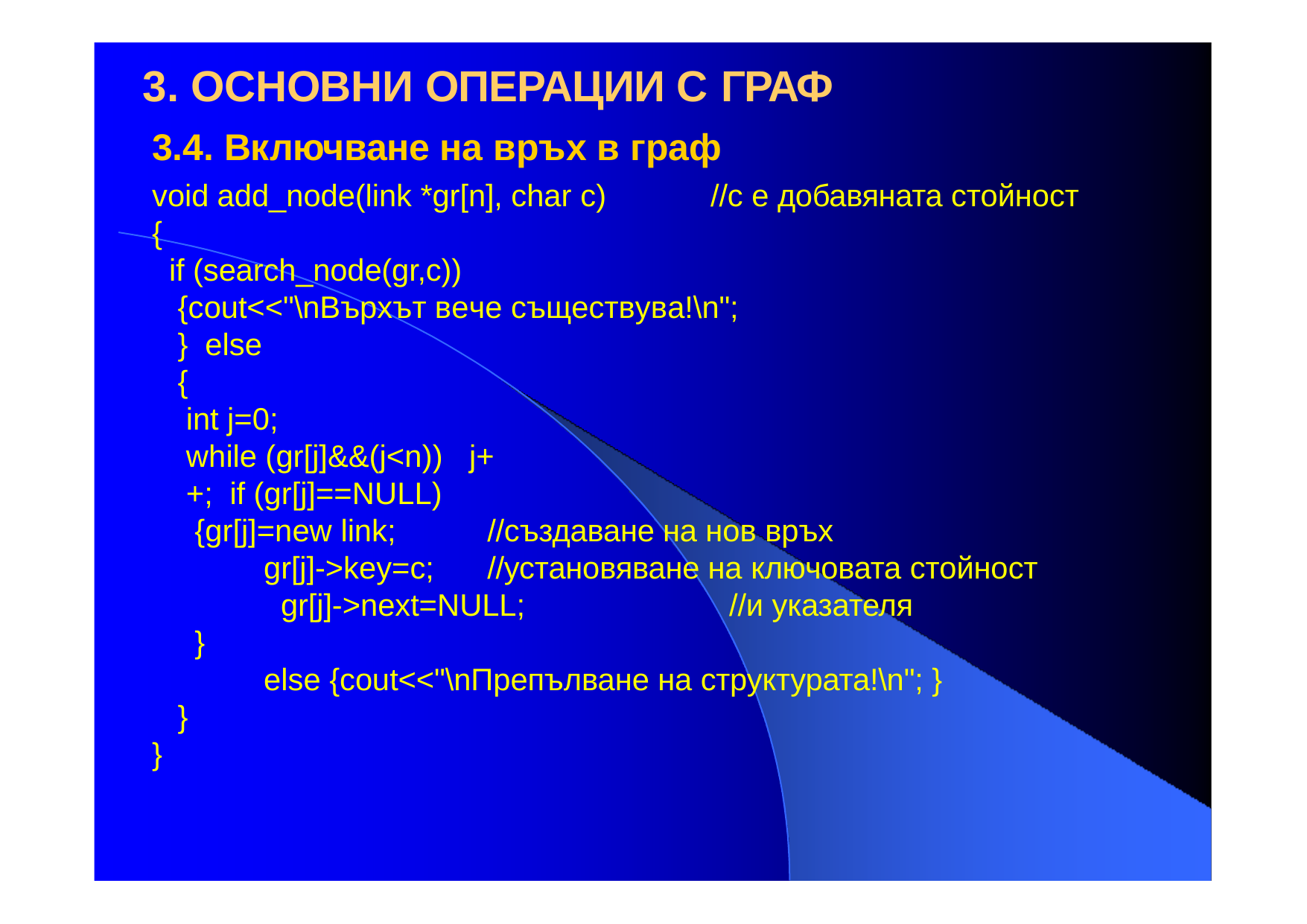

# 3. ОСНОВНИ ОПЕРАЦИИ С ГРАФ
3.4. Включване на връх в граф
void add_node(link *gr[n], char c)
{
if (search_node(gr,c))
//с е добавяната стойност
{cout<<"\nВърхът вече съществува!\n";	}  else
{
int j=0;
while (gr[j]&&(j<n))	j++;  if (gr[j]==NULL)
{gr[j]=new link;
gr[j]->key=c;
//създаване на нов връх
//установяване на ключовата стойност
gr[j]->next=NULL;	//и указателя
}
else {cout<<"\nПрепълване на структурата!\n"; }
}
}